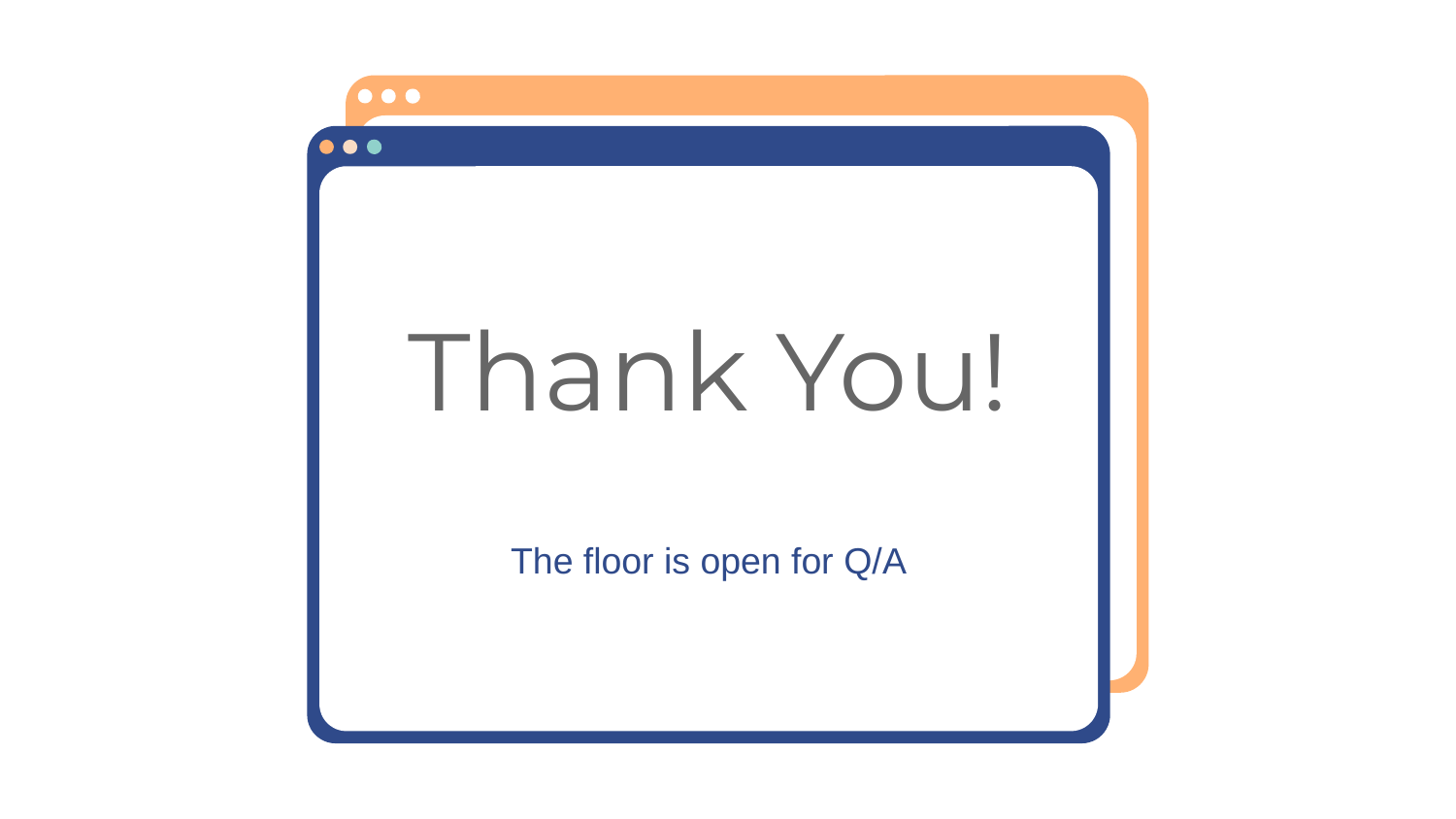

Thank You!
# The floor is open for Q/A